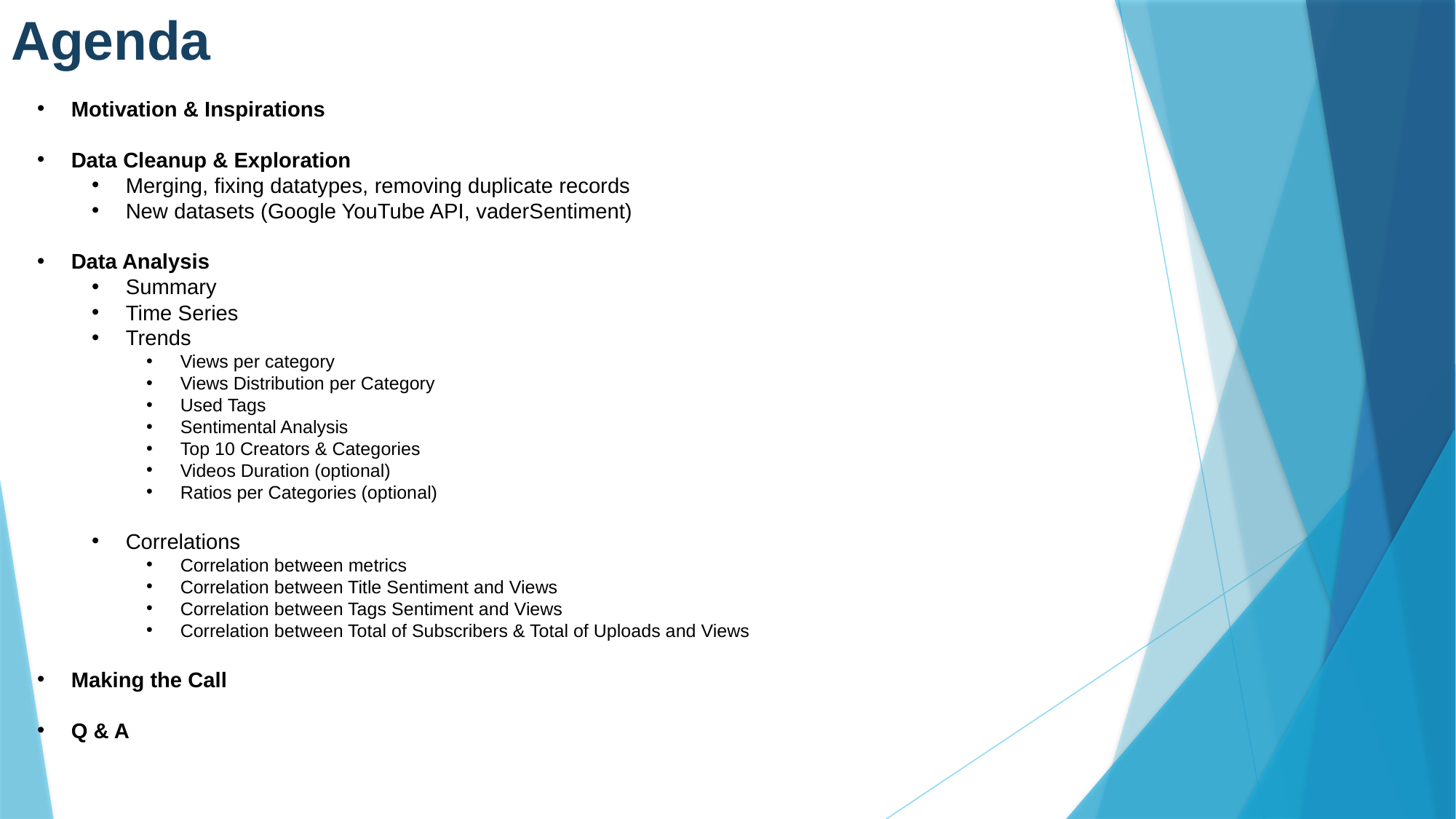

# Agenda
Motivation & Inspirations

Data Cleanup & Exploration
Merging, fixing datatypes, removing duplicate records
New datasets (Google YouTube API, vaderSentiment)

Data Analysis
Summary
Time Series
Trends
Views per category
Views Distribution per Category
Used Tags
Sentimental Analysis
Top 10 Creators & Categories
Videos Duration (optional)
Ratios per Categories (optional)

Correlations
Correlation between metrics
Correlation between Title Sentiment and Views
Correlation between Tags Sentiment and Views
Correlation between Total of Subscribers & Total of Uploads and Views

Making the Call

Q & A